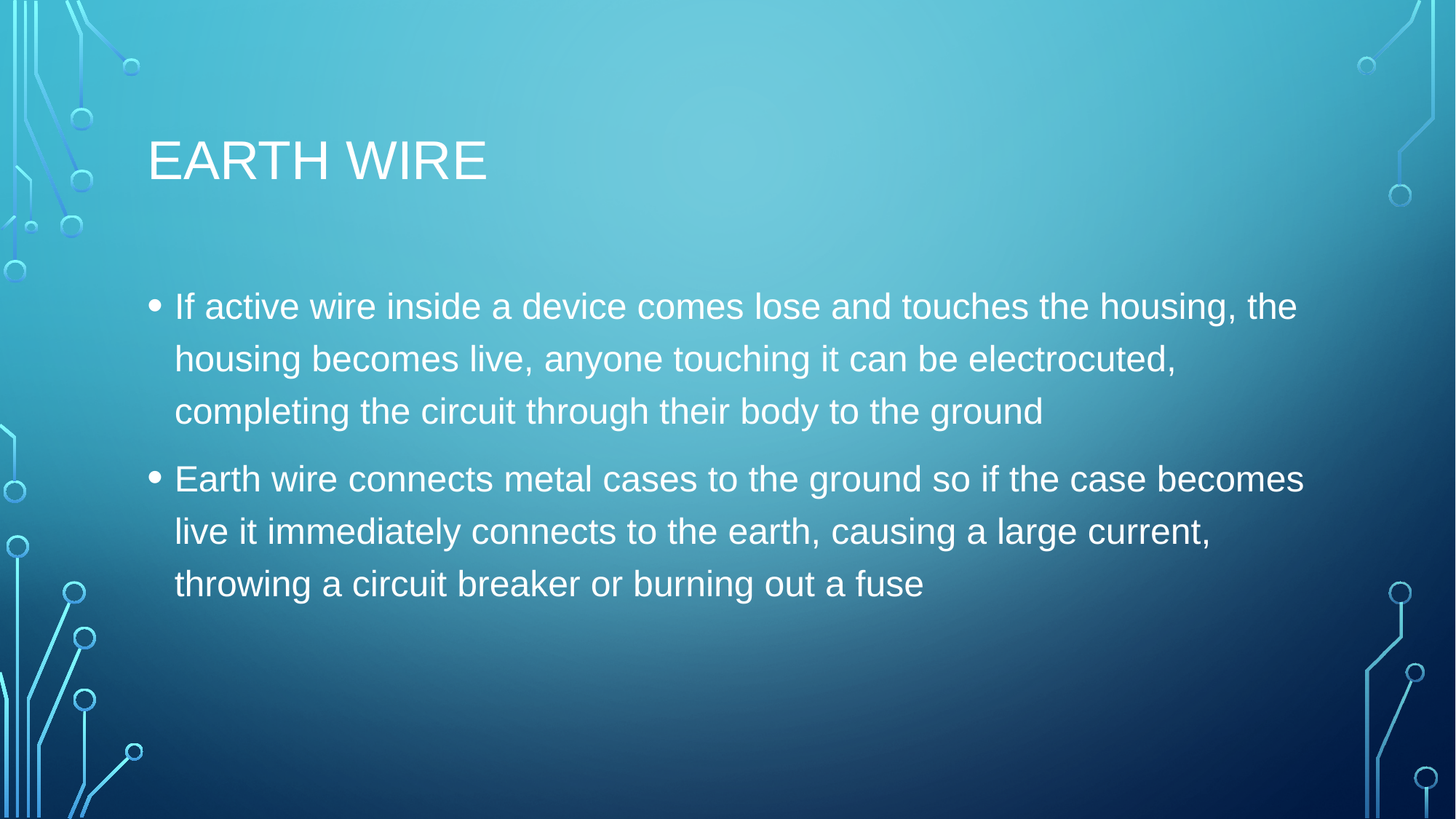

# Earth Wire
If active wire inside a device comes lose and touches the housing, the housing becomes live, anyone touching it can be electrocuted, completing the circuit through their body to the ground
Earth wire connects metal cases to the ground so if the case becomes live it immediately connects to the earth, causing a large current, throwing a circuit breaker or burning out a fuse